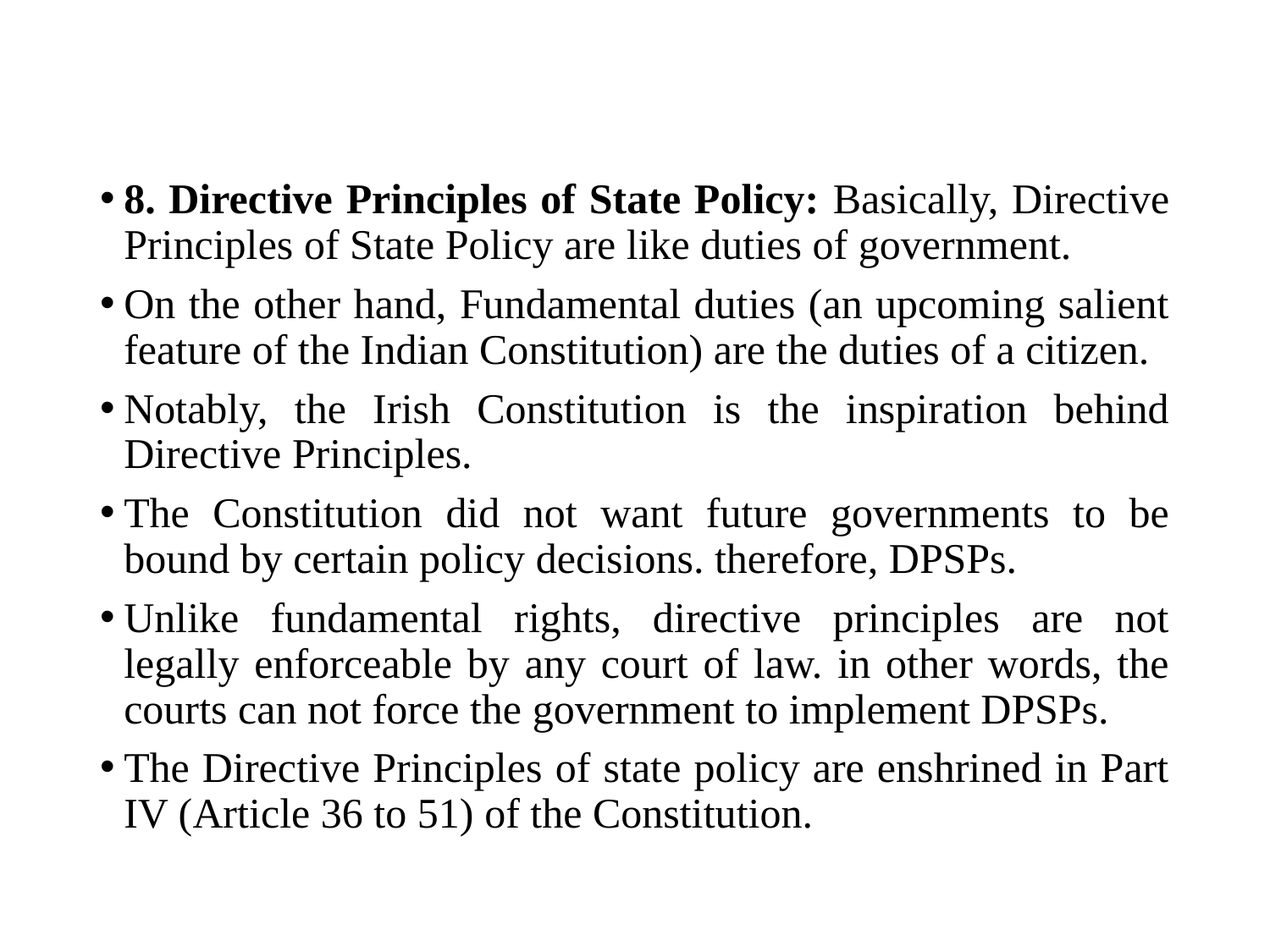

8. Directive Principles of State Policy: Basically, Directive Principles of State Policy are like duties of government.
On the other hand, Fundamental duties (an upcoming salient feature of the Indian Constitution) are the duties of a citizen.
Notably, the Irish Constitution is the inspiration behind Directive Principles.
The Constitution did not want future governments to be bound by certain policy decisions. therefore, DPSPs.
Unlike fundamental rights, directive principles are not legally enforceable by any court of law. in other words, the courts can not force the government to implement DPSPs.
The Directive Principles of state policy are enshrined in Part IV (Article 36 to 51) of the Constitution.